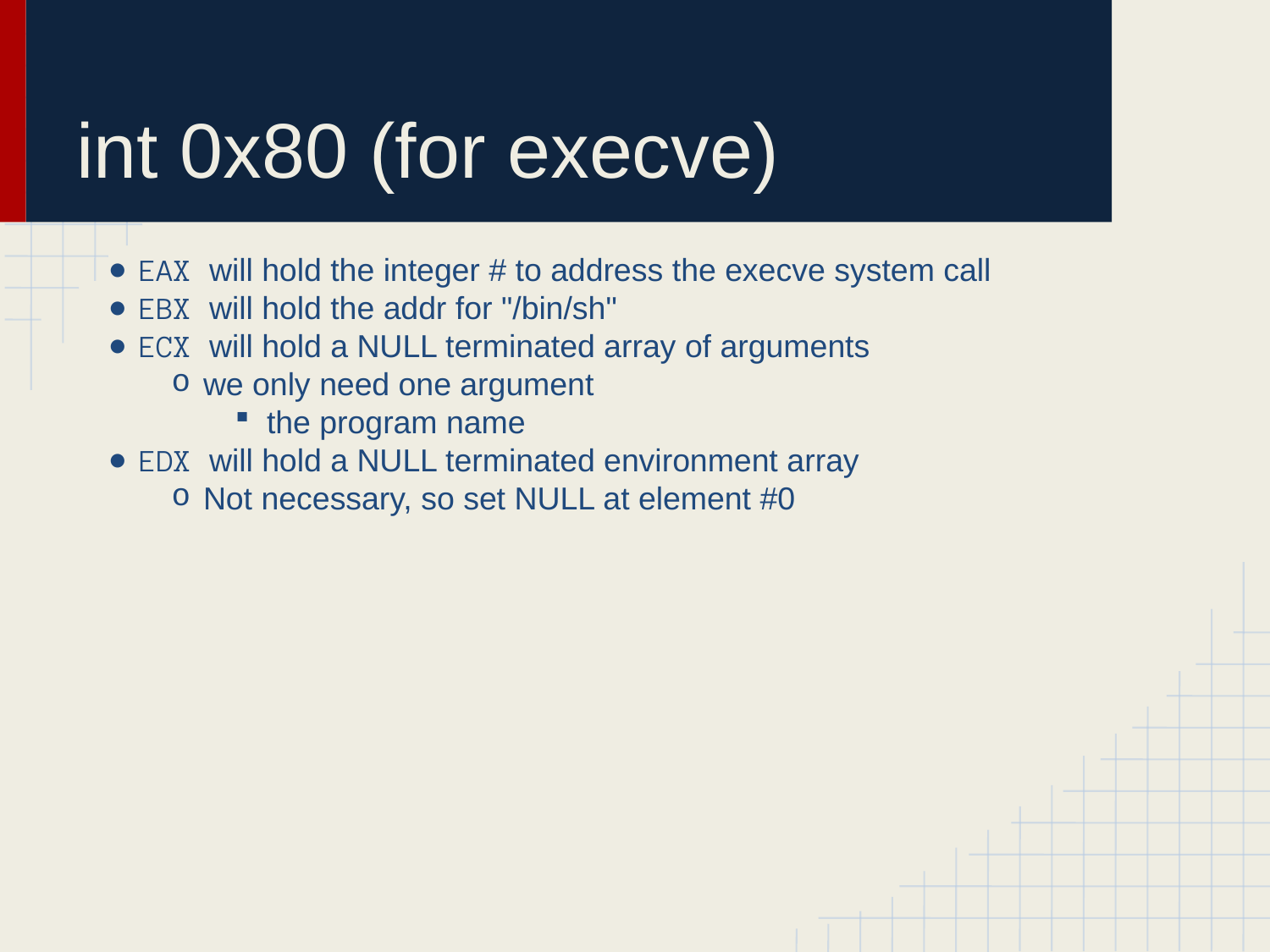

# int 0x80 (for execve)
EAX will hold the integer # to address the execve system call
EBX will hold the addr for "/bin/sh"
ECX will hold a NULL terminated array of arguments
we only need one argument
the program name
EDX will hold a NULL terminated environment array
Not necessary, so set NULL at element #0